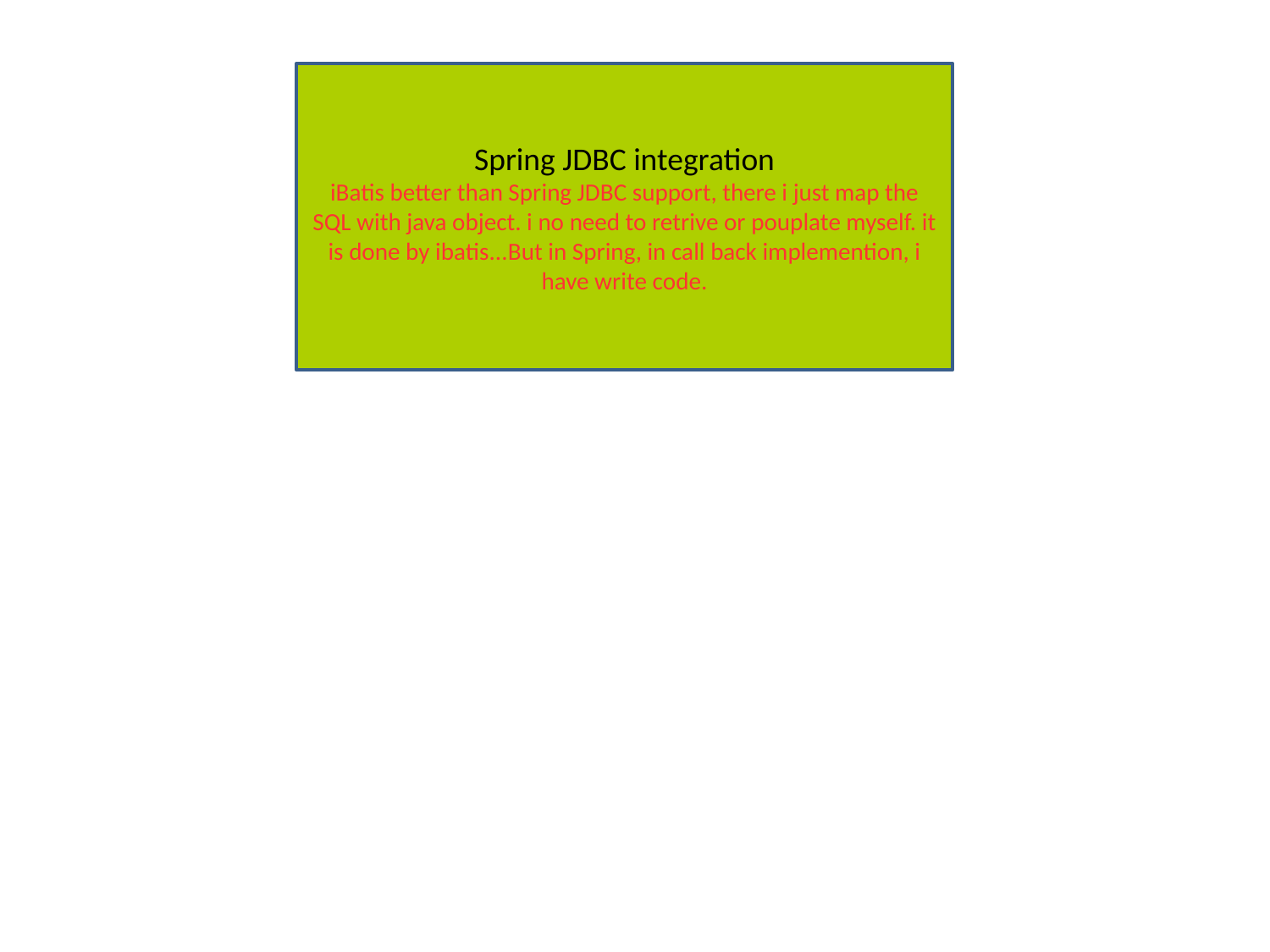

Spring JDBC integration
iBatis better than Spring JDBC support, there i just map the SQL with java object. i no need to retrive or pouplate myself. it is done by ibatis. .. But in Spring, in call back implemention, i have write code.